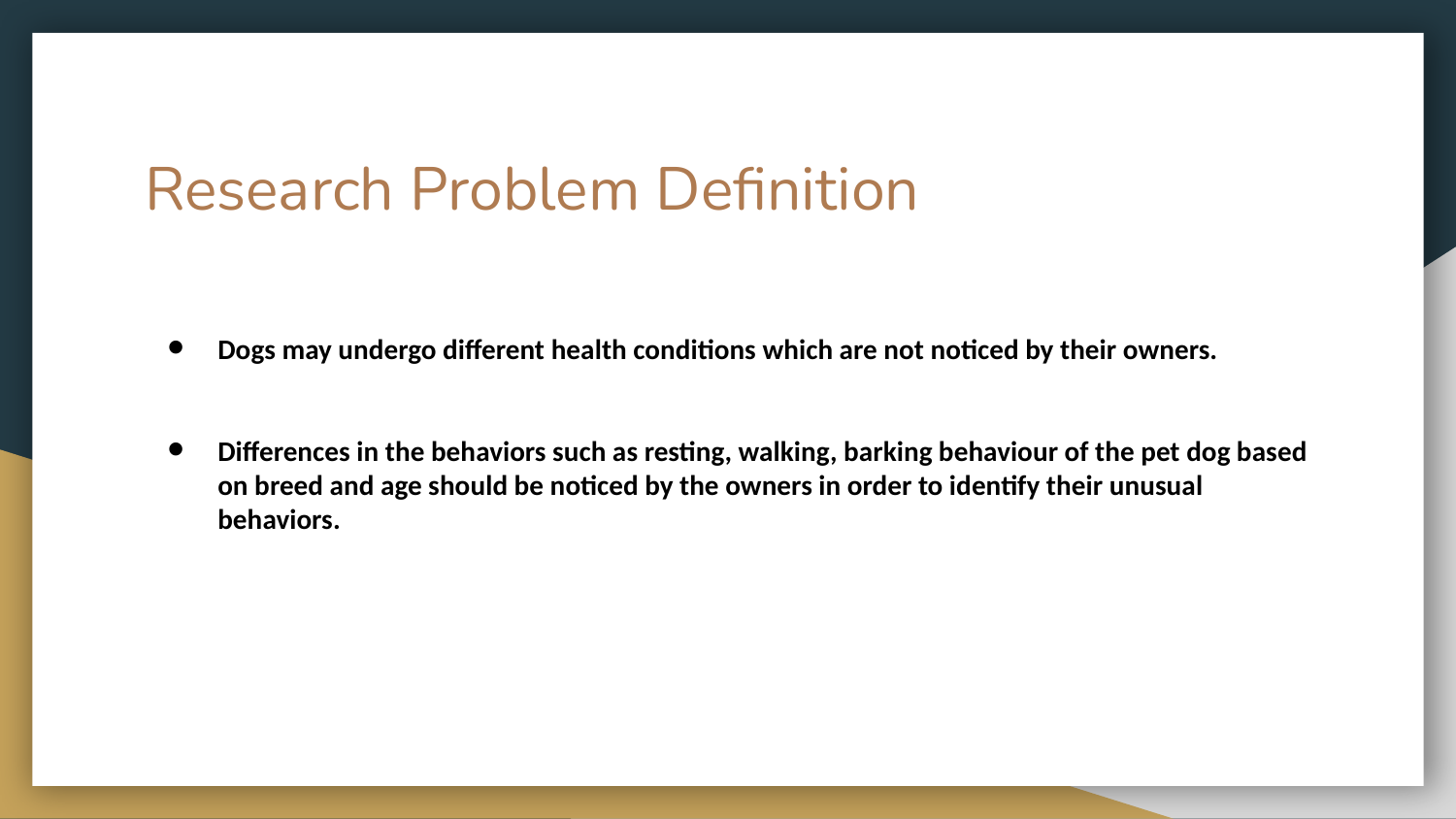

# Research Problem Definition
Dogs may undergo different health conditions which are not noticed by their owners.

Differences in the behaviors such as resting, walking, barking behaviour of the pet dog based on breed and age should be noticed by the owners in order to identify their unusual behaviors.